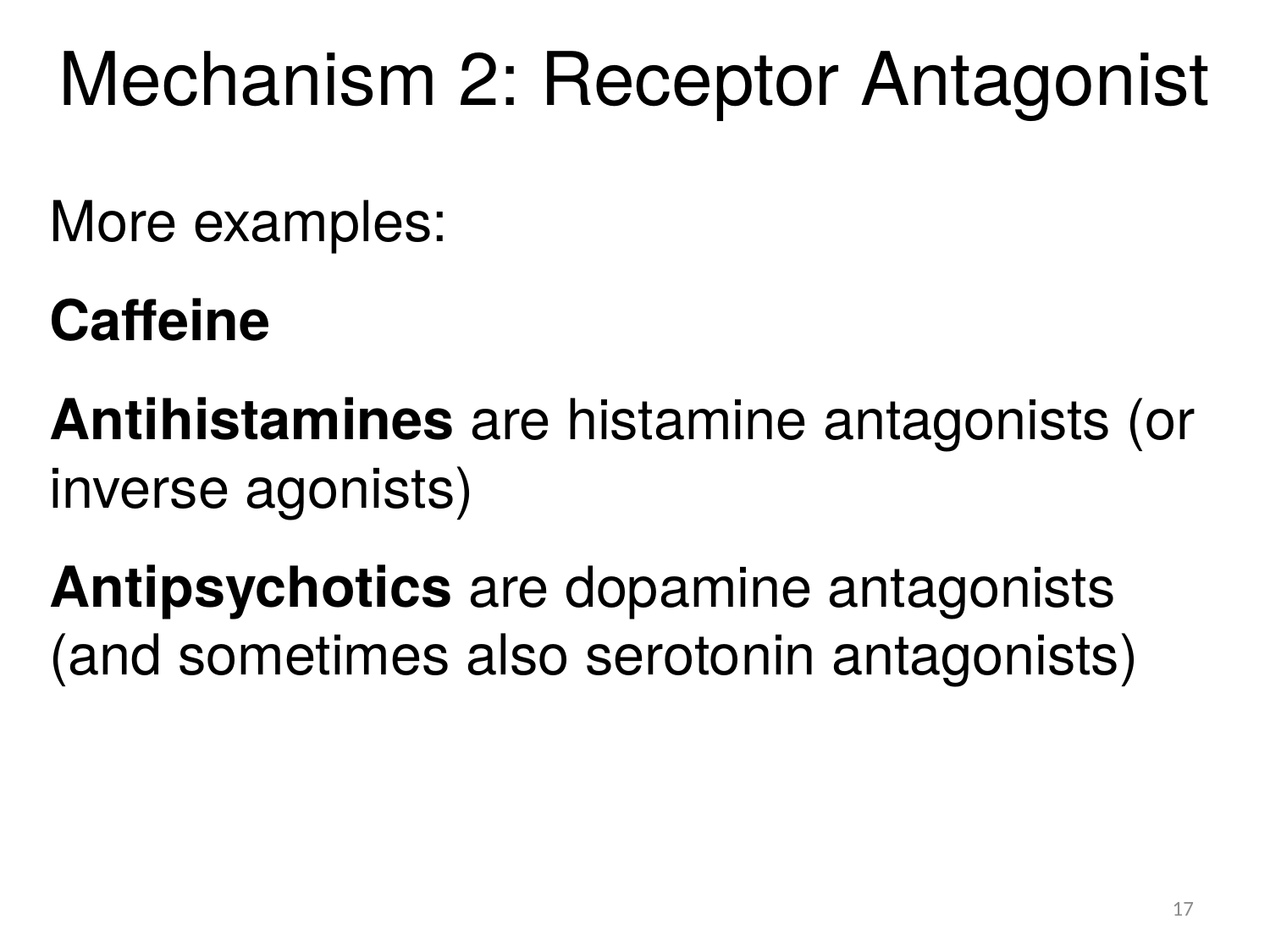

Mechanism 2: Receptor Antagonist
More examples:
Caffeine
Antihistamines are histamine antagonists (or inverse agonists)
Antipsychotics are dopamine antagonists (and sometimes also serotonin antagonists)
17